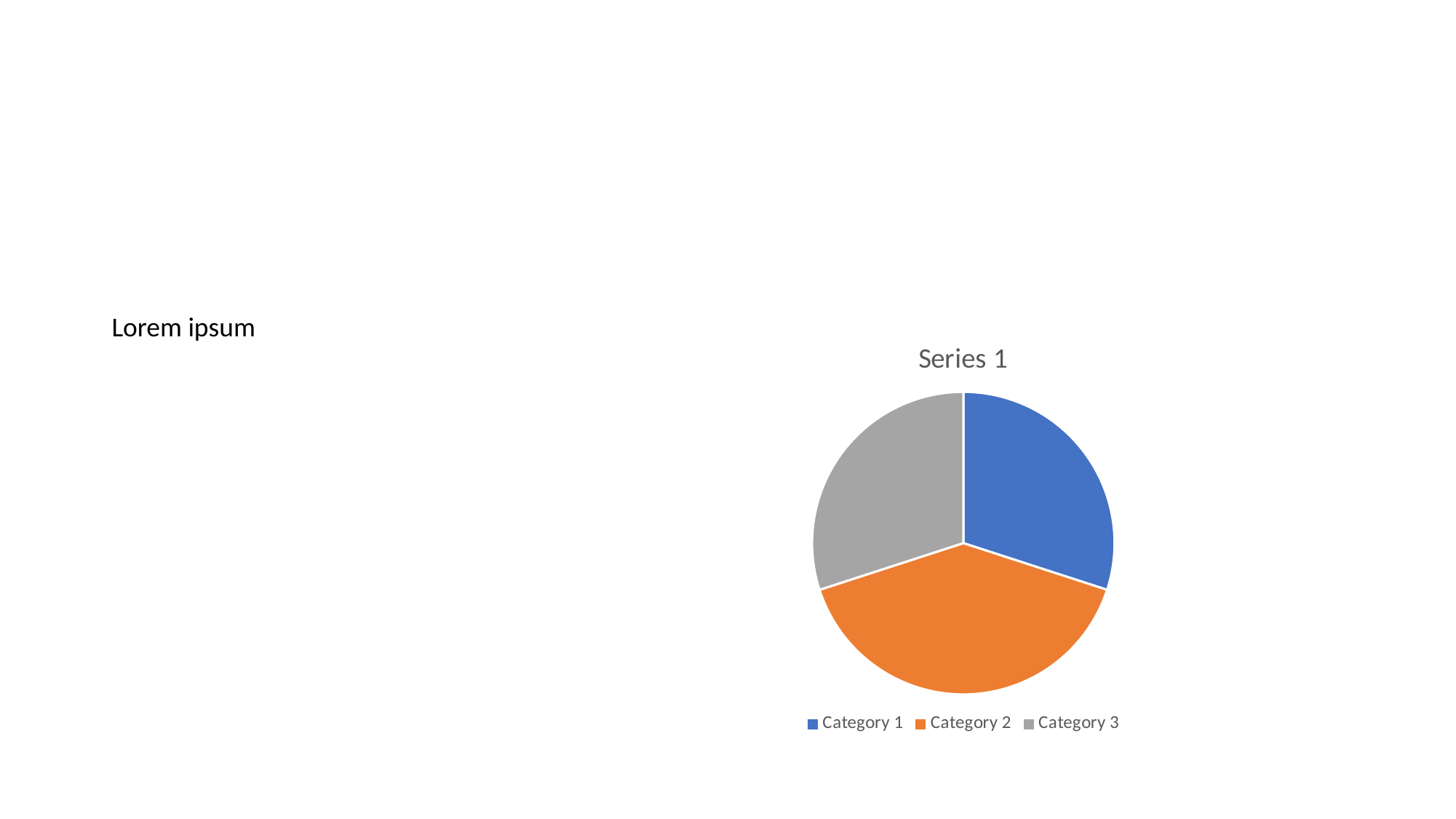

#
Lorem ipsum

### Chart:

| Category | Series 1 |
|---|---|
| Category 1 | 30.0 |
| Category 2 | 40.0 |
| Category 3 | 30.0 |